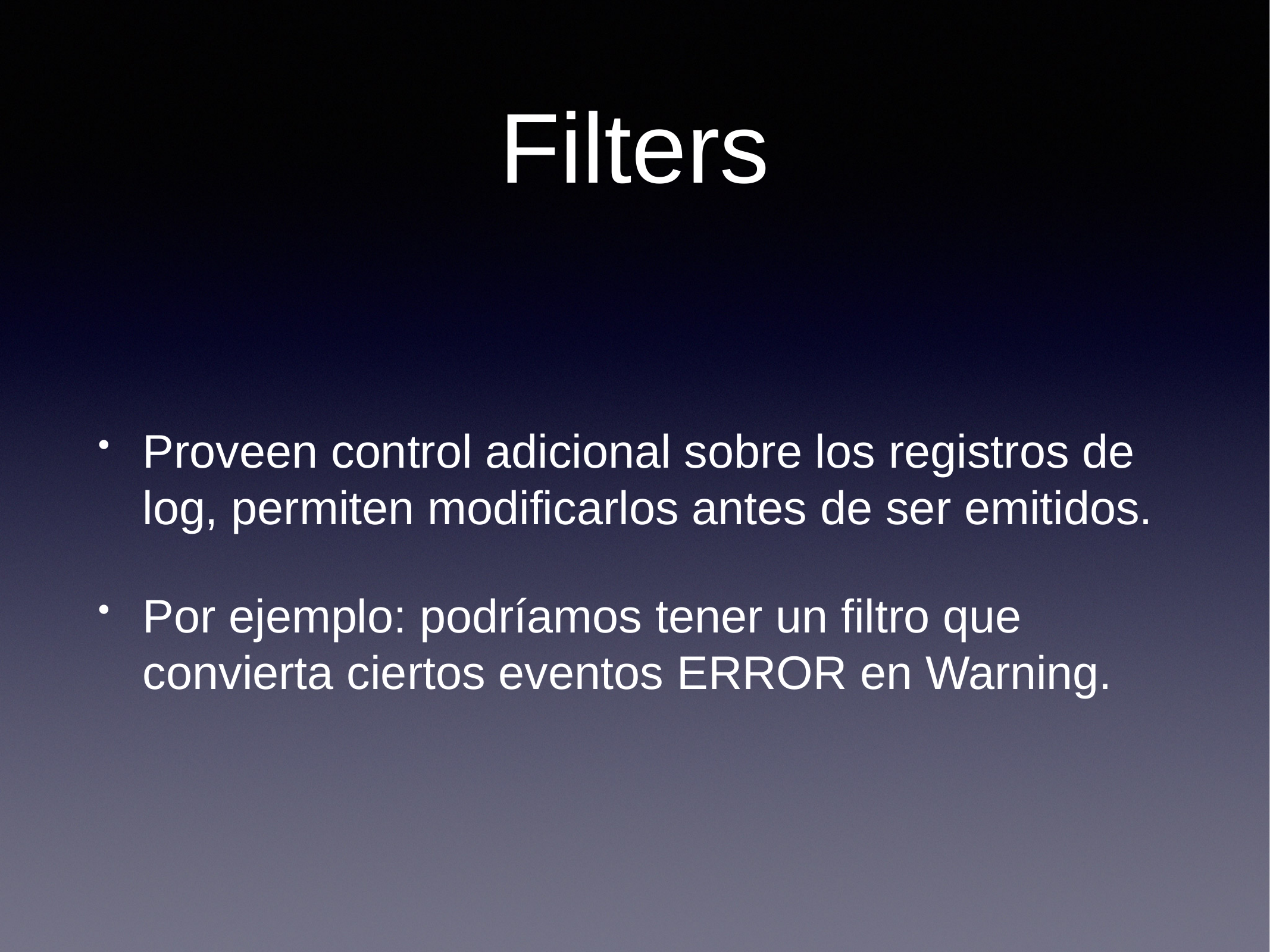

# Filters
Proveen control adicional sobre los registros de log, permiten modificarlos antes de ser emitidos.
Por ejemplo: podríamos tener un filtro que convierta ciertos eventos ERROR en Warning.